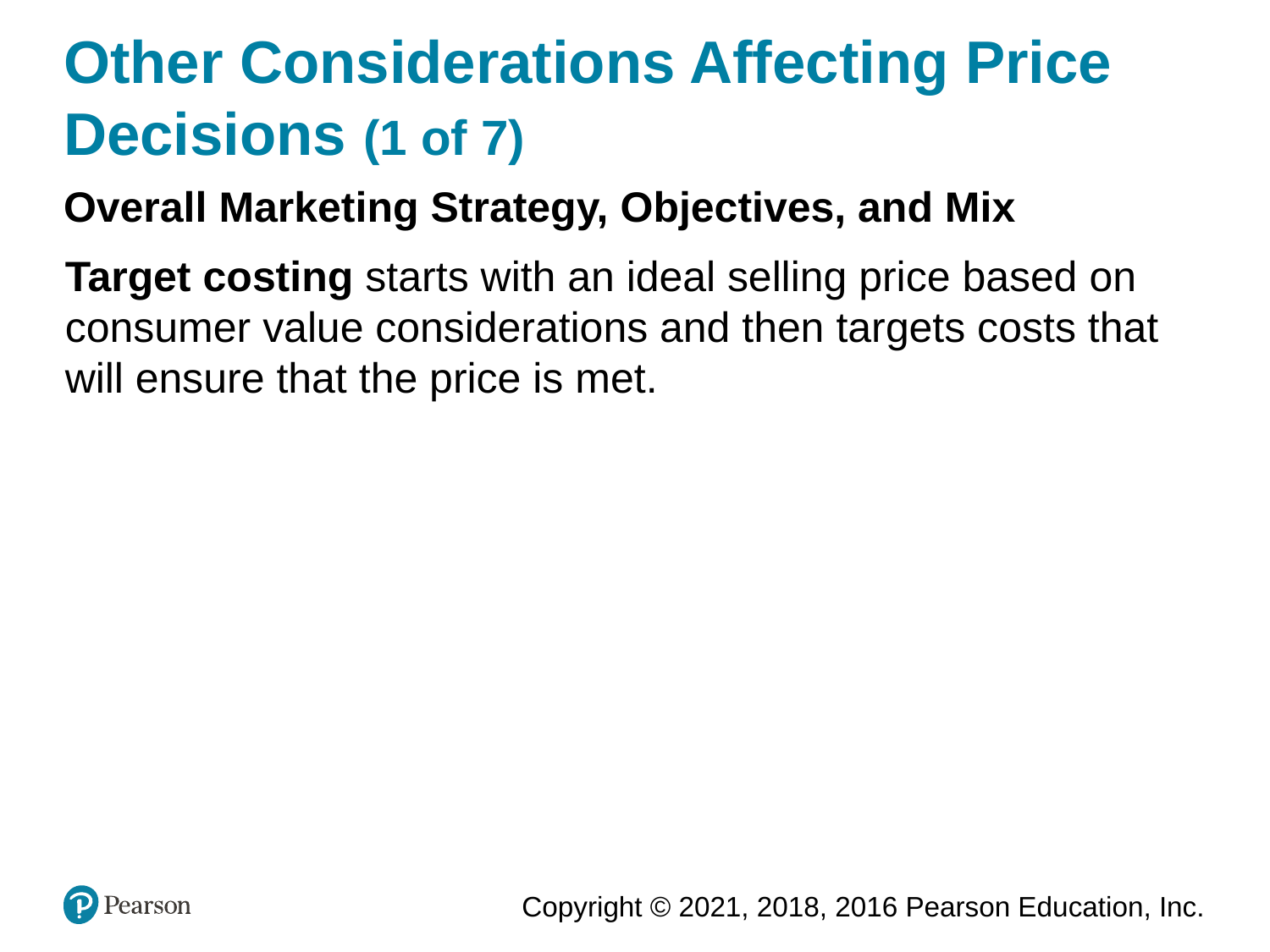

# Other Considerations Affecting Price Decisions (1 of 7)
Overall Marketing Strategy, Objectives, and Mix
Target costing starts with an ideal selling price based on consumer value considerations and then targets costs that will ensure that the price is met.